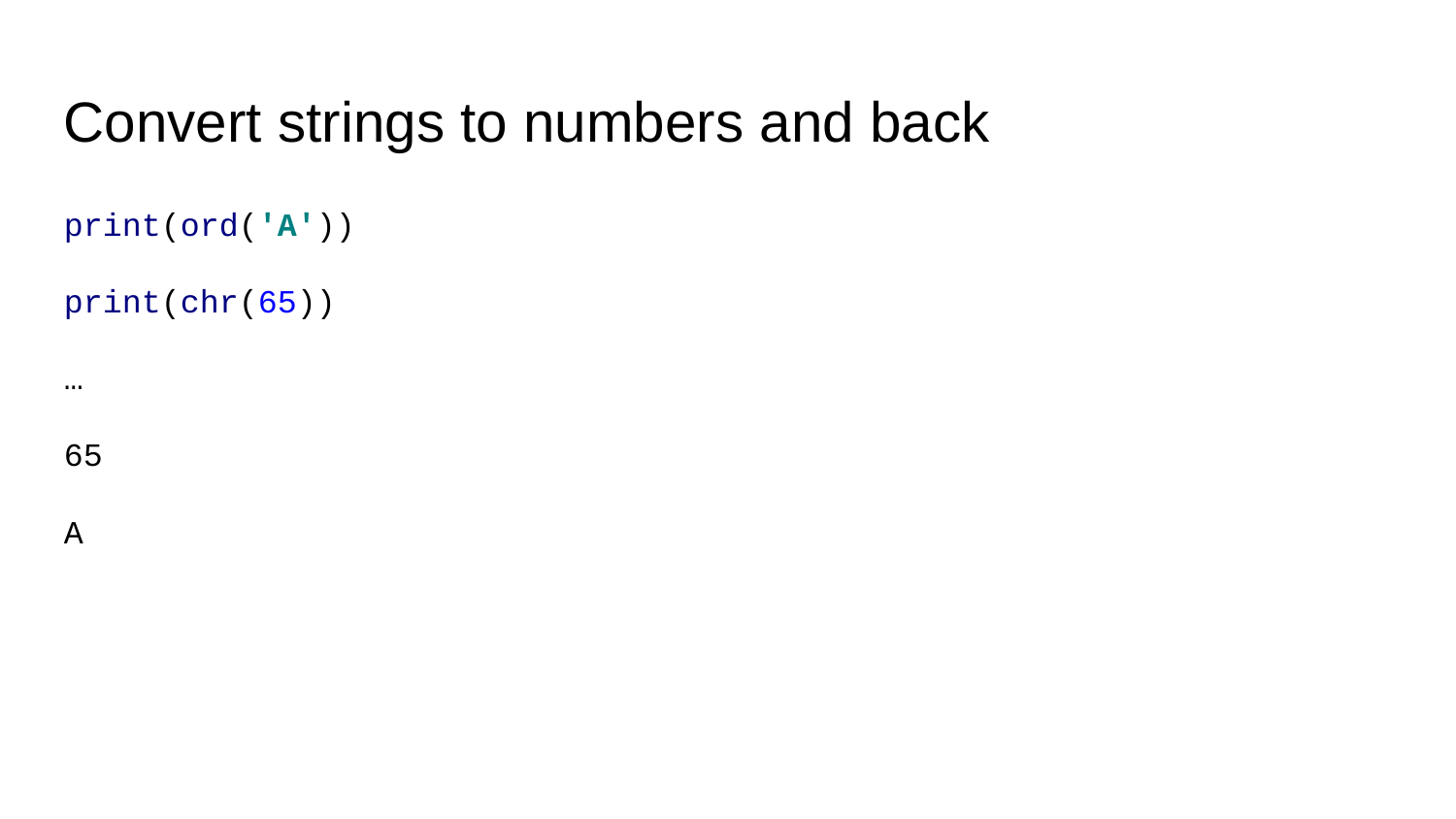

Convert strings to numbers and back
print(ord('A'))
print(chr(65))
…
65
A